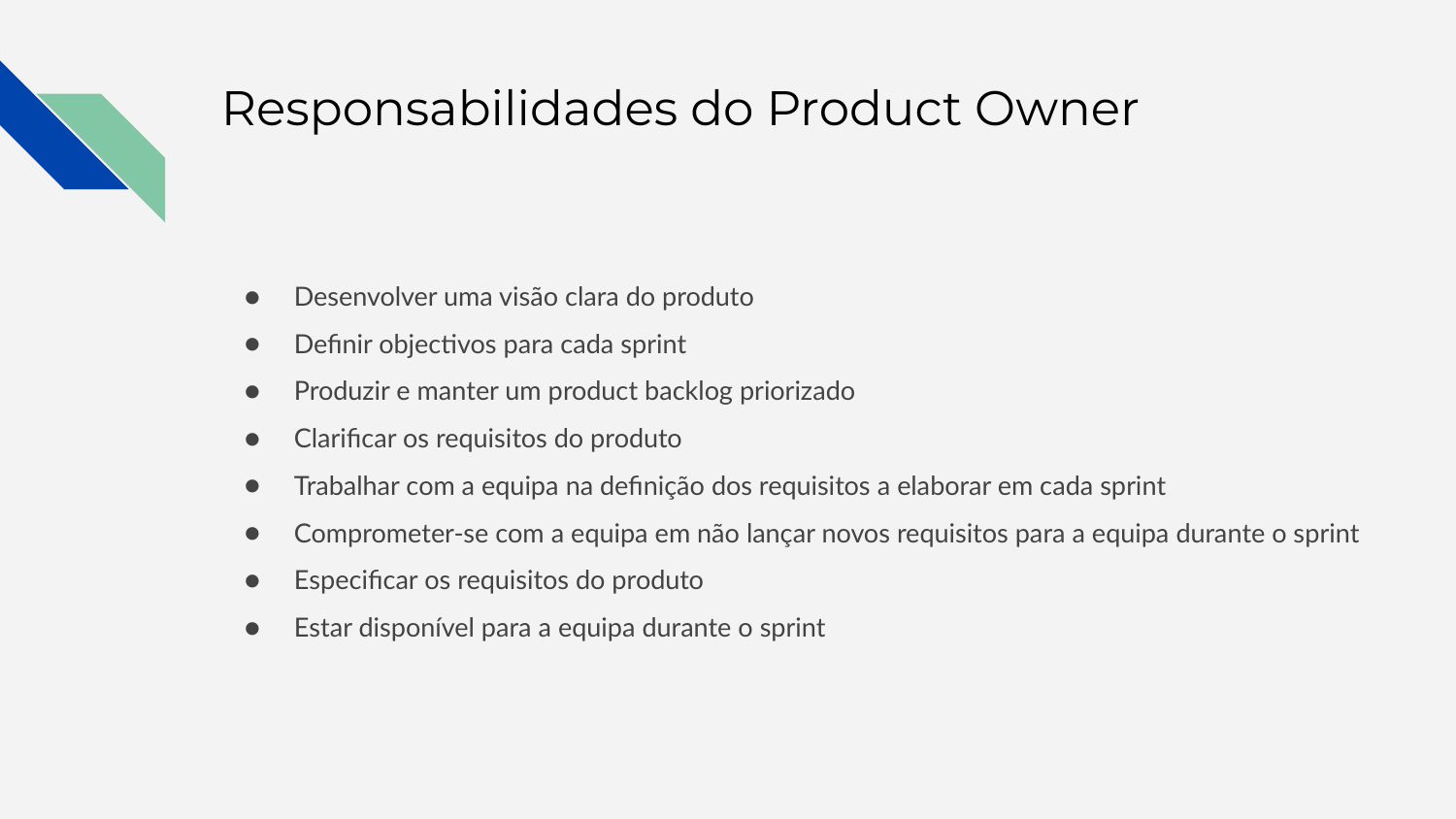

# Responsabilidades do Product Owner
Desenvolver uma visão clara do produto
Definir objectivos para cada sprint
Produzir e manter um product backlog priorizado
Clarificar os requisitos do produto
Trabalhar com a equipa na definição dos requisitos a elaborar em cada sprint
Comprometer-se com a equipa em não lançar novos requisitos para a equipa durante o sprint
Especificar os requisitos do produto
Estar disponível para a equipa durante o sprint